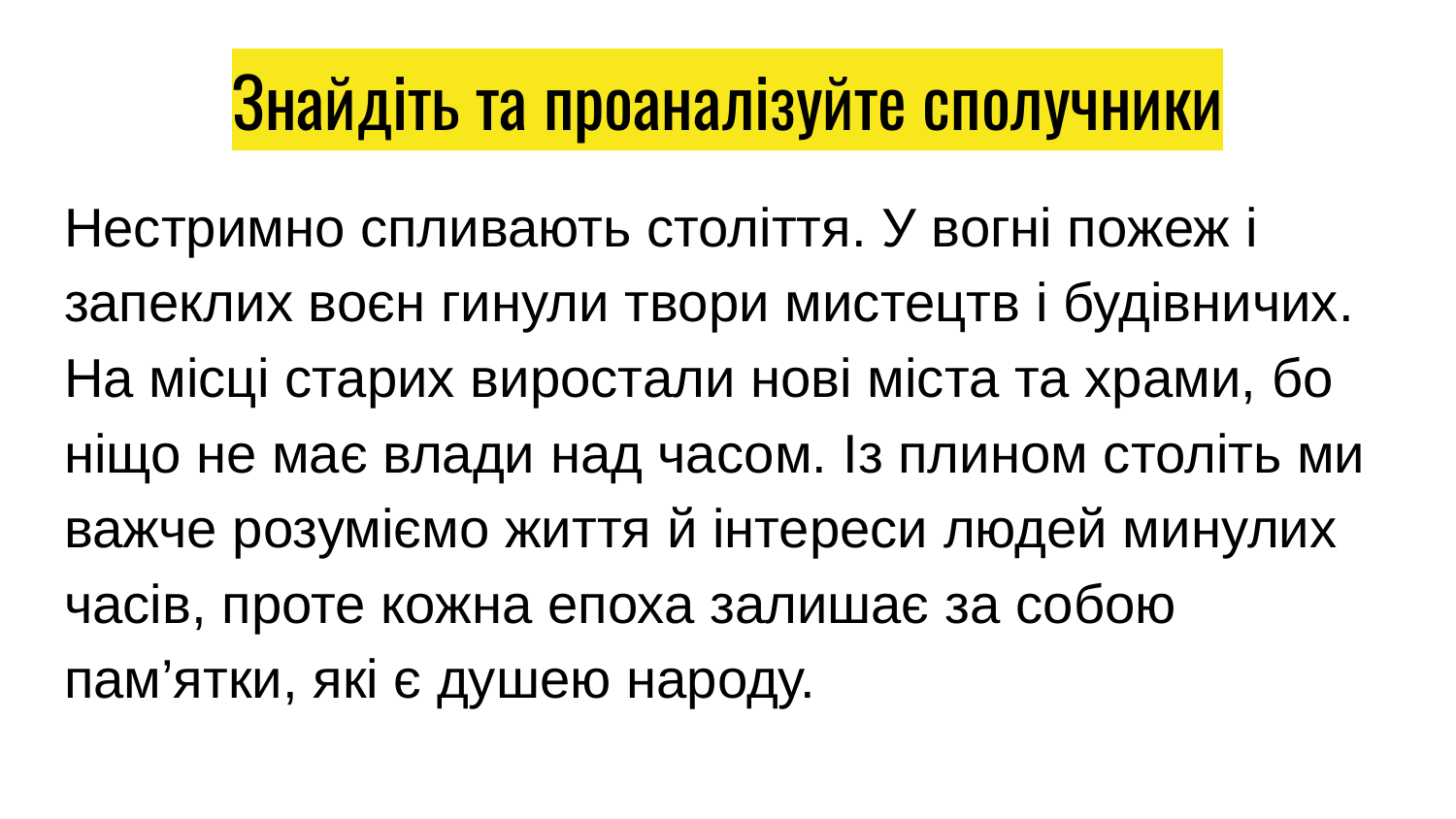

# Знайдіть та проаналізуйте сполучники
Нестримно спливають століття. У вогні пожеж і запеклих воєн гинули твори мистецтв і будівничих. На місці старих виростали нові міста та храми, бо ніщо не має влади над часом. Із плином століть ми важче розуміємо життя й інтереси людей минулих часів, проте кожна епоха залишає за собою пам’ятки, які є душею народу.